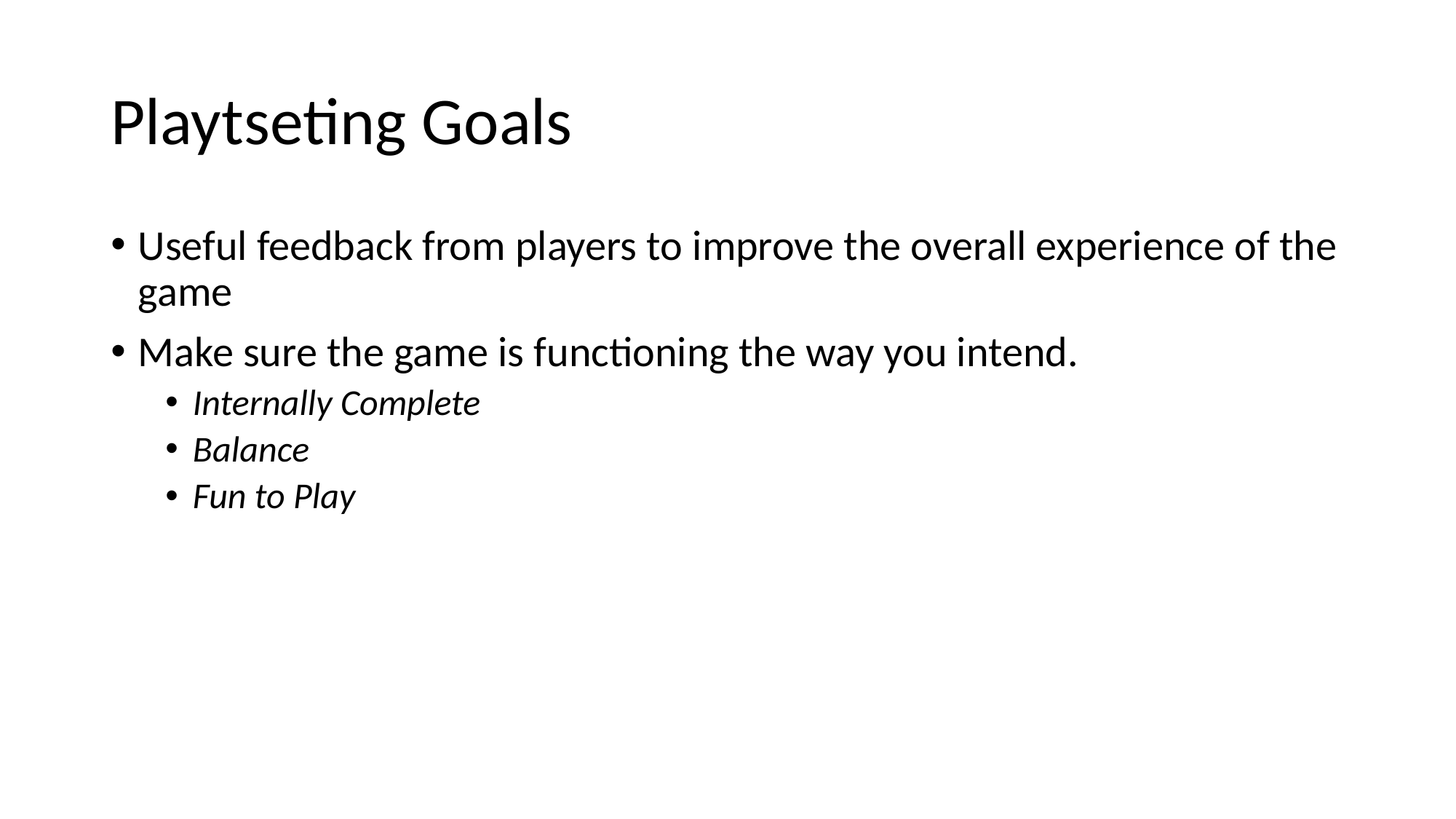

# Playtseting Goals
Useful feedback from players to improve the overall experience of the game
Make sure the game is functioning the way you intend.
Internally Complete
Balance
Fun to Play